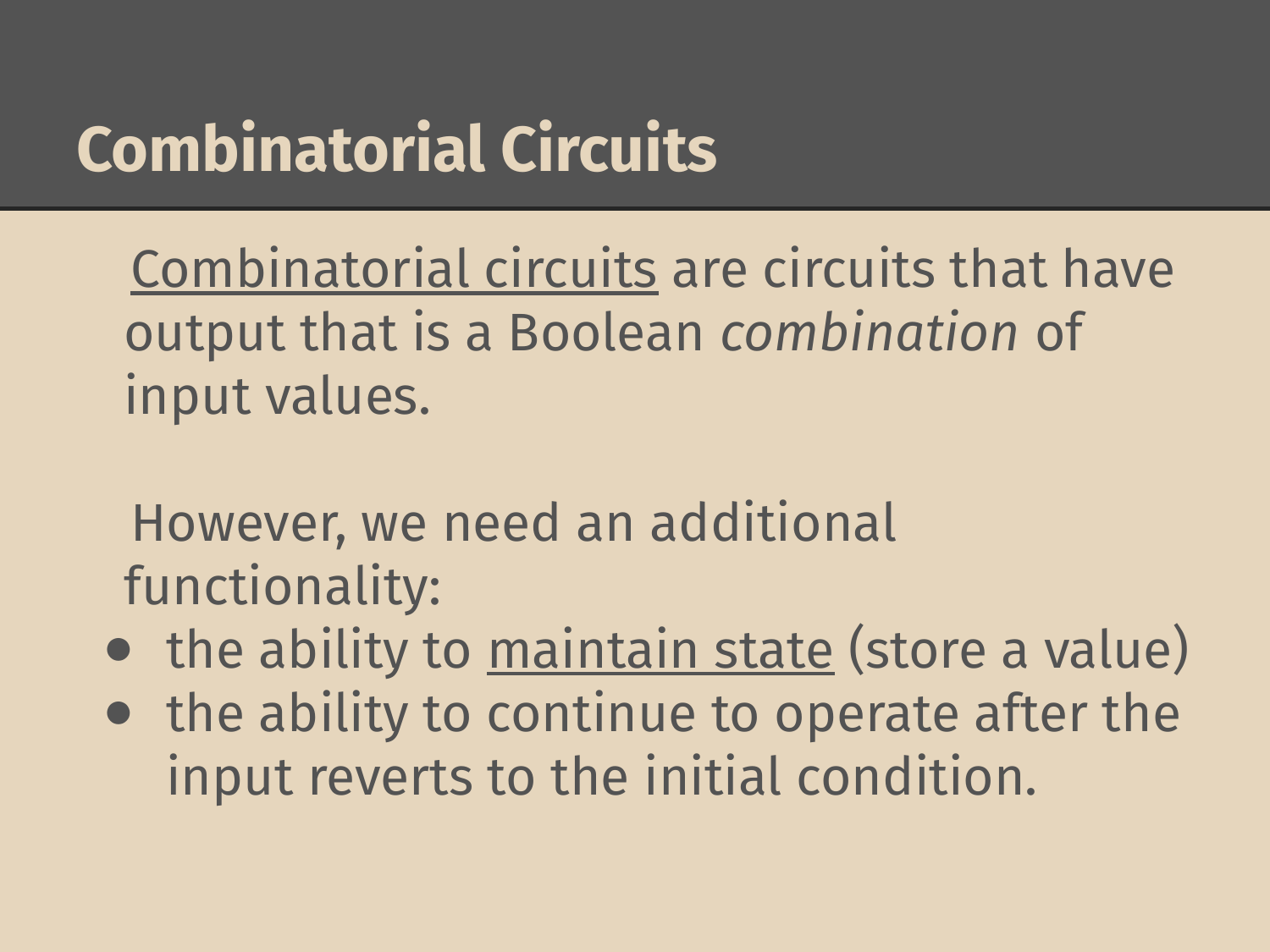

# Combinatorial Circuits
  Combinatorial circuits are circuits that have output that is a Boolean combination of input values.

  However, we need an additional functionality:
the ability to maintain state (store a value)
the ability to continue to operate after the input reverts to the initial condition.